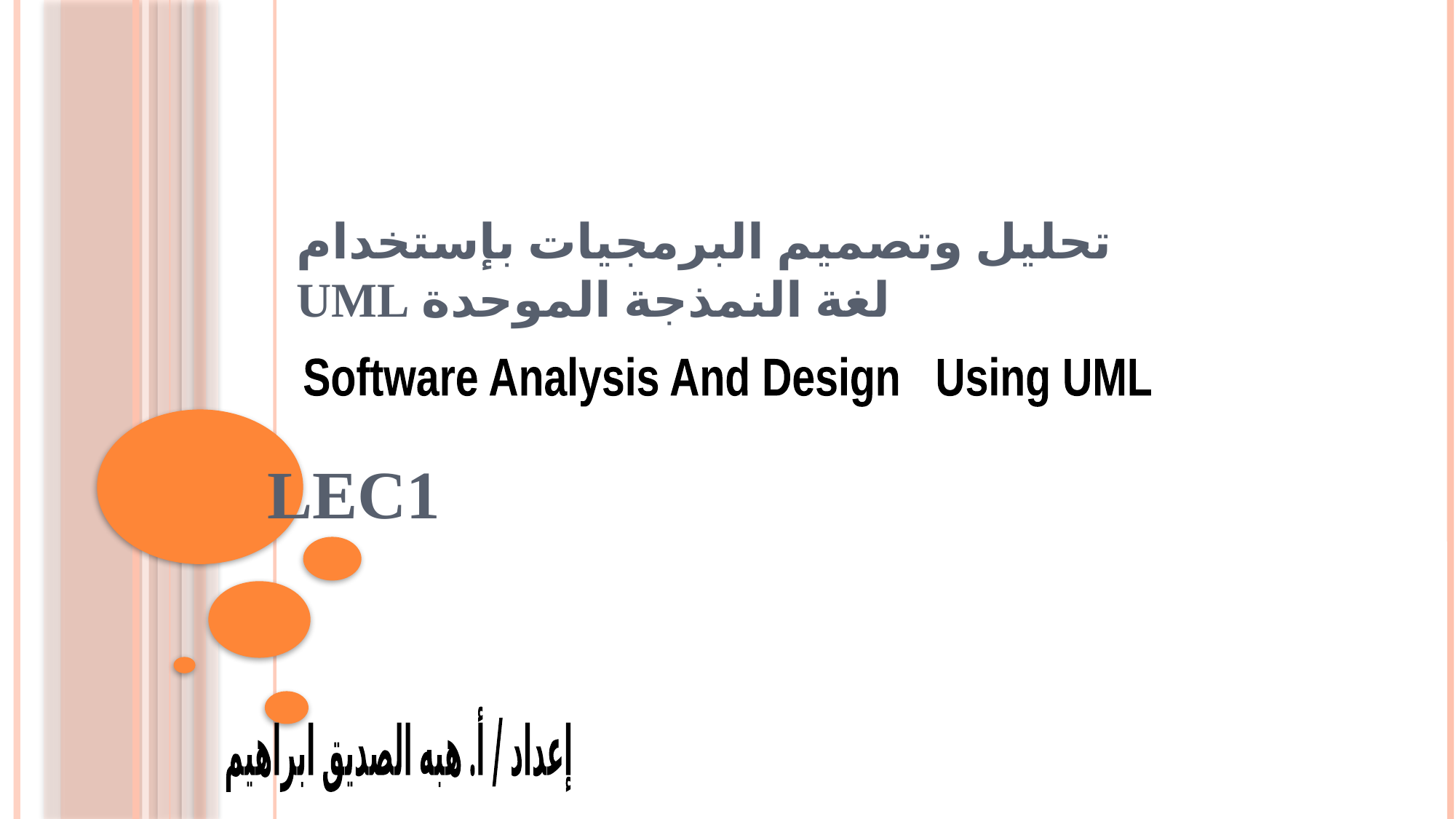

تحليل وتصميم البرمجيات بإستخدام لغة النمذجة الموحدة UML

Software Analysis And Design   Using UML

# LEC1
إعداد / أ. هبه الصديق ابراهيم